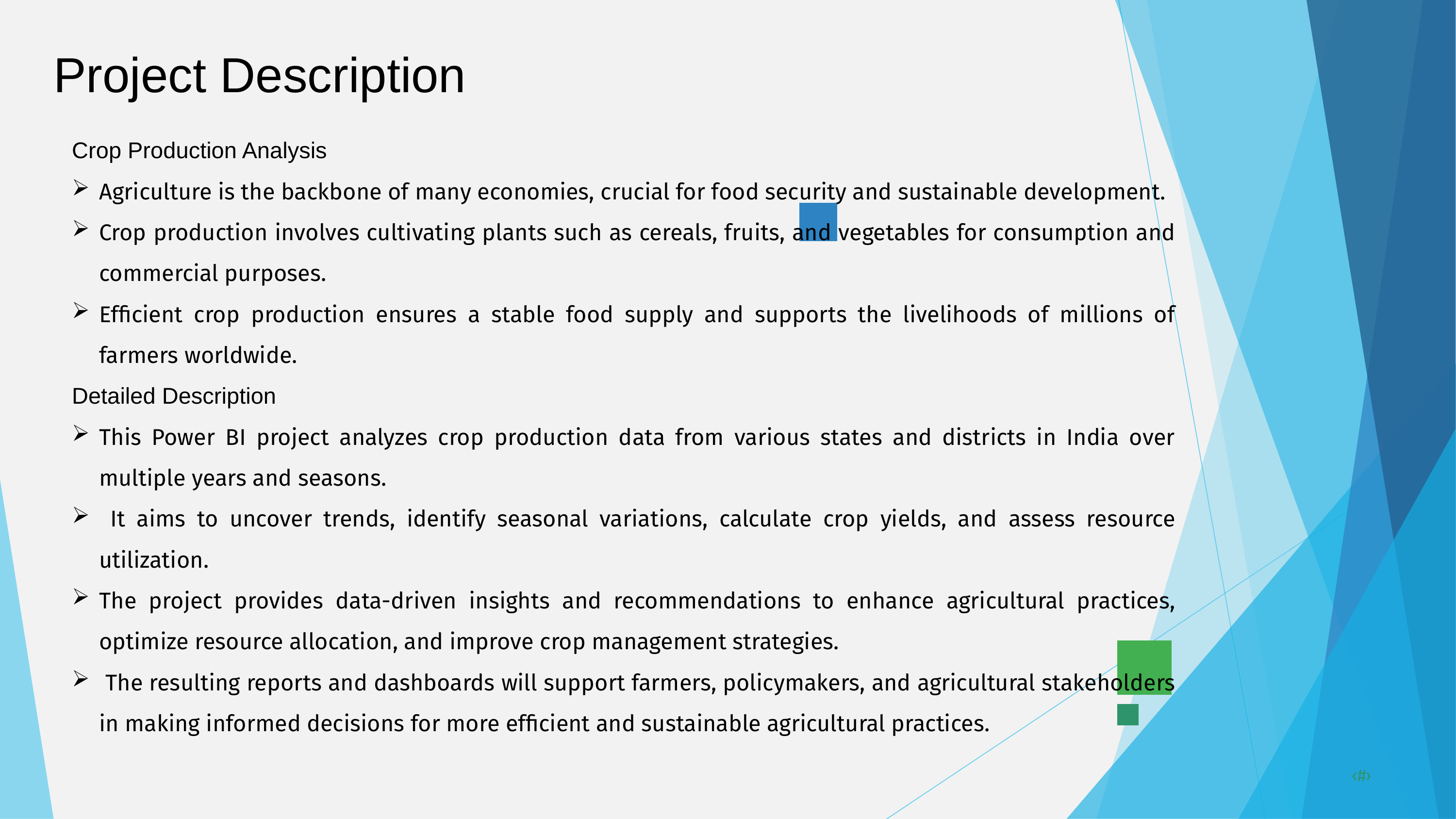

Project Description

Crop Production Analysis
Agriculture is the backbone of many economies, crucial for food security and sustainable development.
Crop production involves cultivating plants such as cereals, fruits, and vegetables for consumption and commercial purposes.
Efficient crop production ensures a stable food supply and supports the livelihoods of millions of farmers worldwide.
Detailed Description
This Power BI project analyzes crop production data from various states and districts in India over multiple years and seasons.
 It aims to uncover trends, identify seasonal variations, calculate crop yields, and assess resource utilization.
The project provides data-driven insights and recommendations to enhance agricultural practices, optimize resource allocation, and improve crop management strategies.
 The resulting reports and dashboards will support farmers, policymakers, and agricultural stakeholders in making informed decisions for more efficient and sustainable agricultural practices.

7/13/2024
Annual Review
‹#›